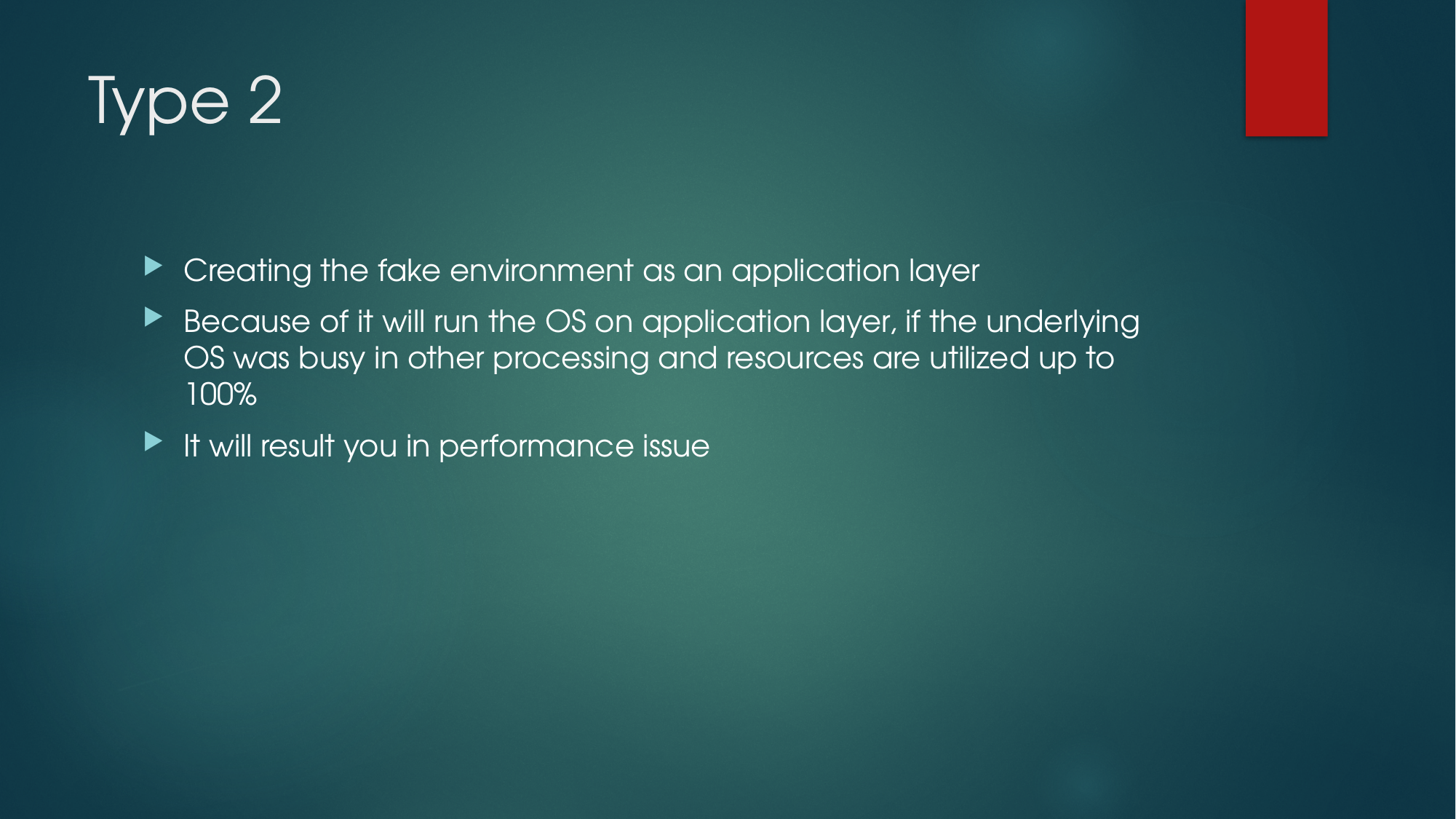

# Type 2
Creating the fake environment as an application layer
Because of it will run the OS on application layer, if the underlying OS was busy in other processing and resources are utilized up to 100%
It will result you in performance issue